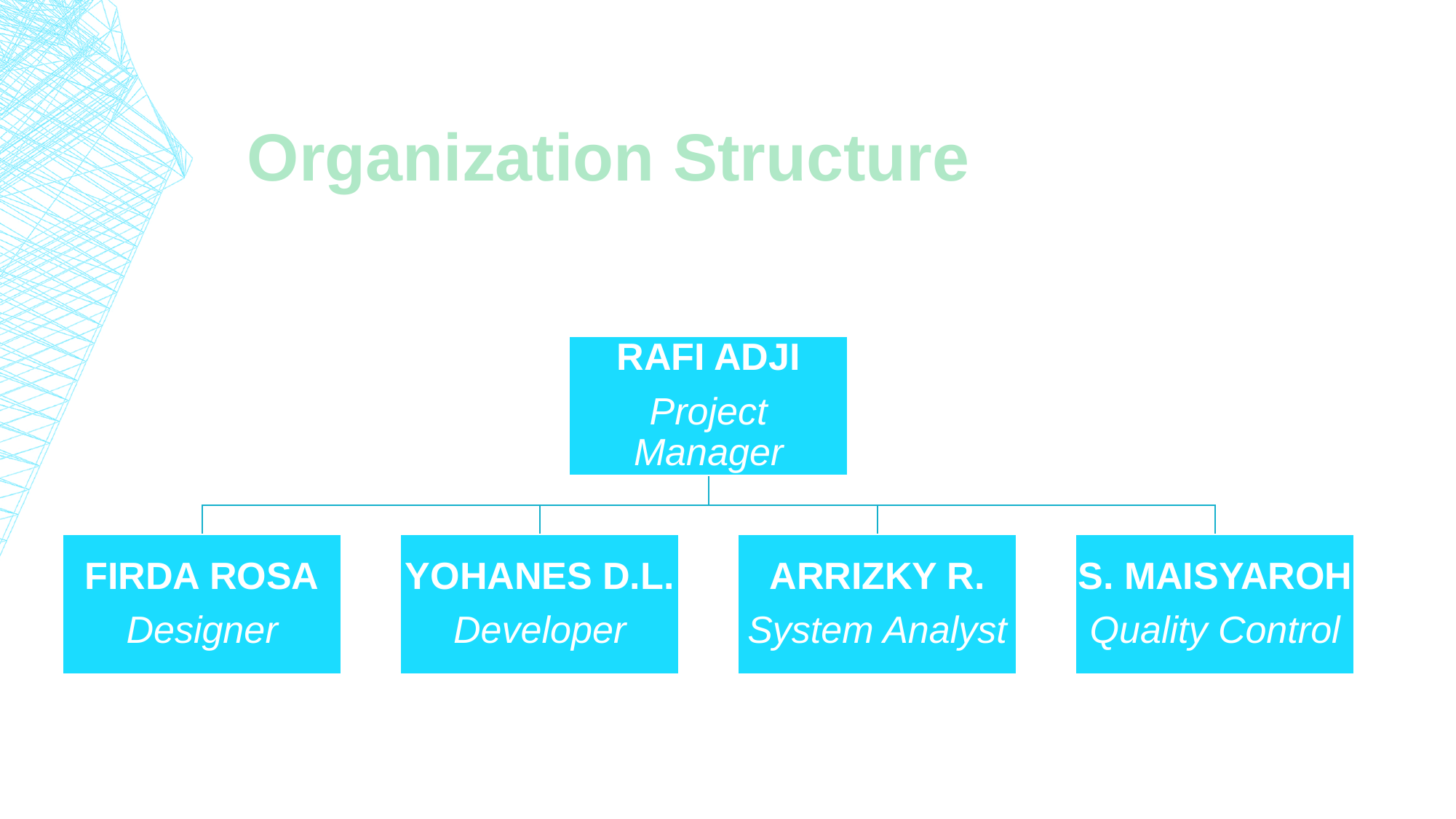

# Organization Structure
RAFI ADJI
Project Manager
FIRDA ROSA
Designer
YOHANES D.L.
Developer
ARRIZKY R.
System Analyst
S. MAISYAROH
Quality Control